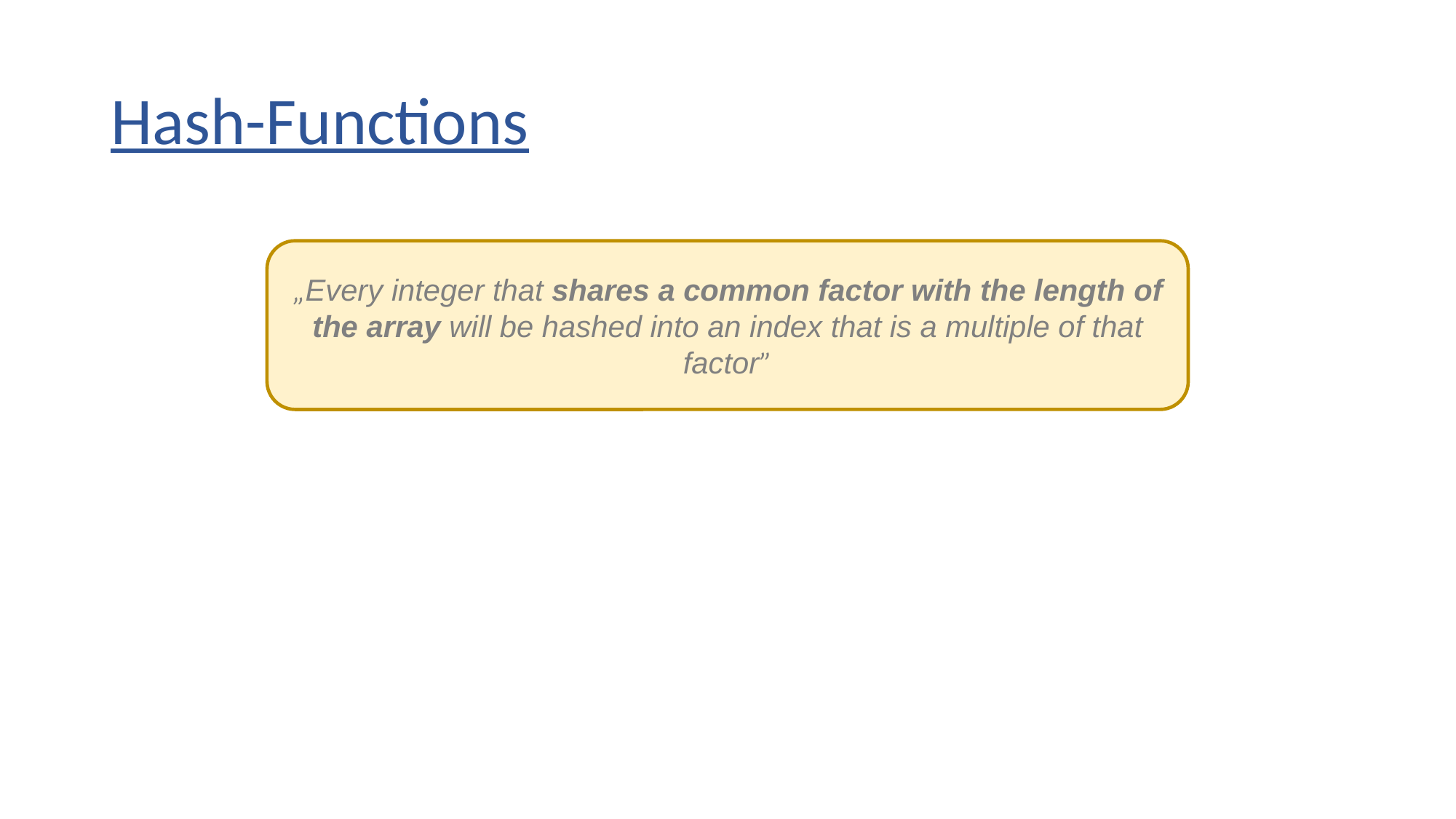

# Hash-Functions
„Every integer that shares a common factor with the length of
the array will be hashed into an index that is a multiple of that factor”